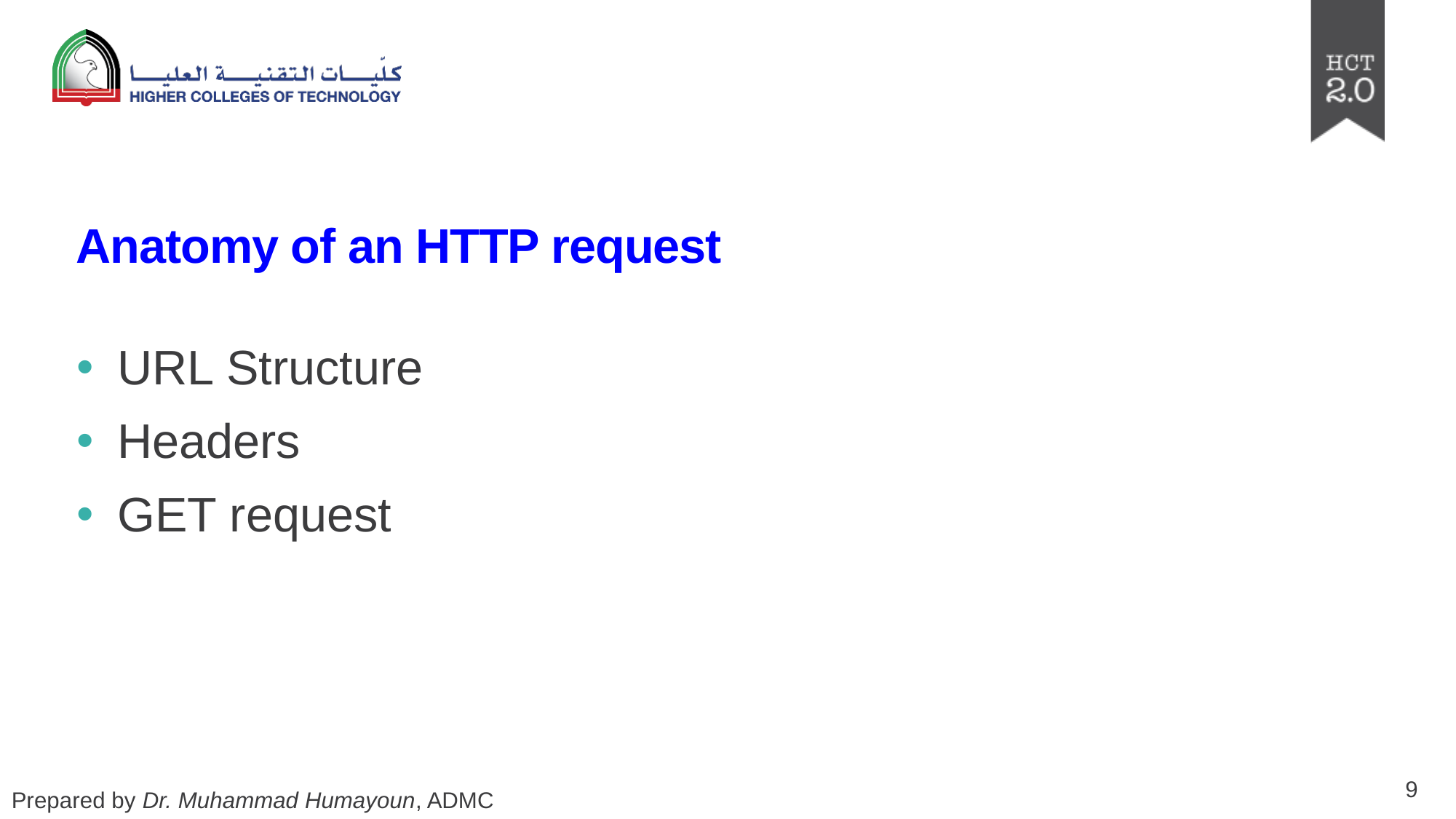

# Anatomy of an HTTP request
URL Structure
Headers
GET request
9